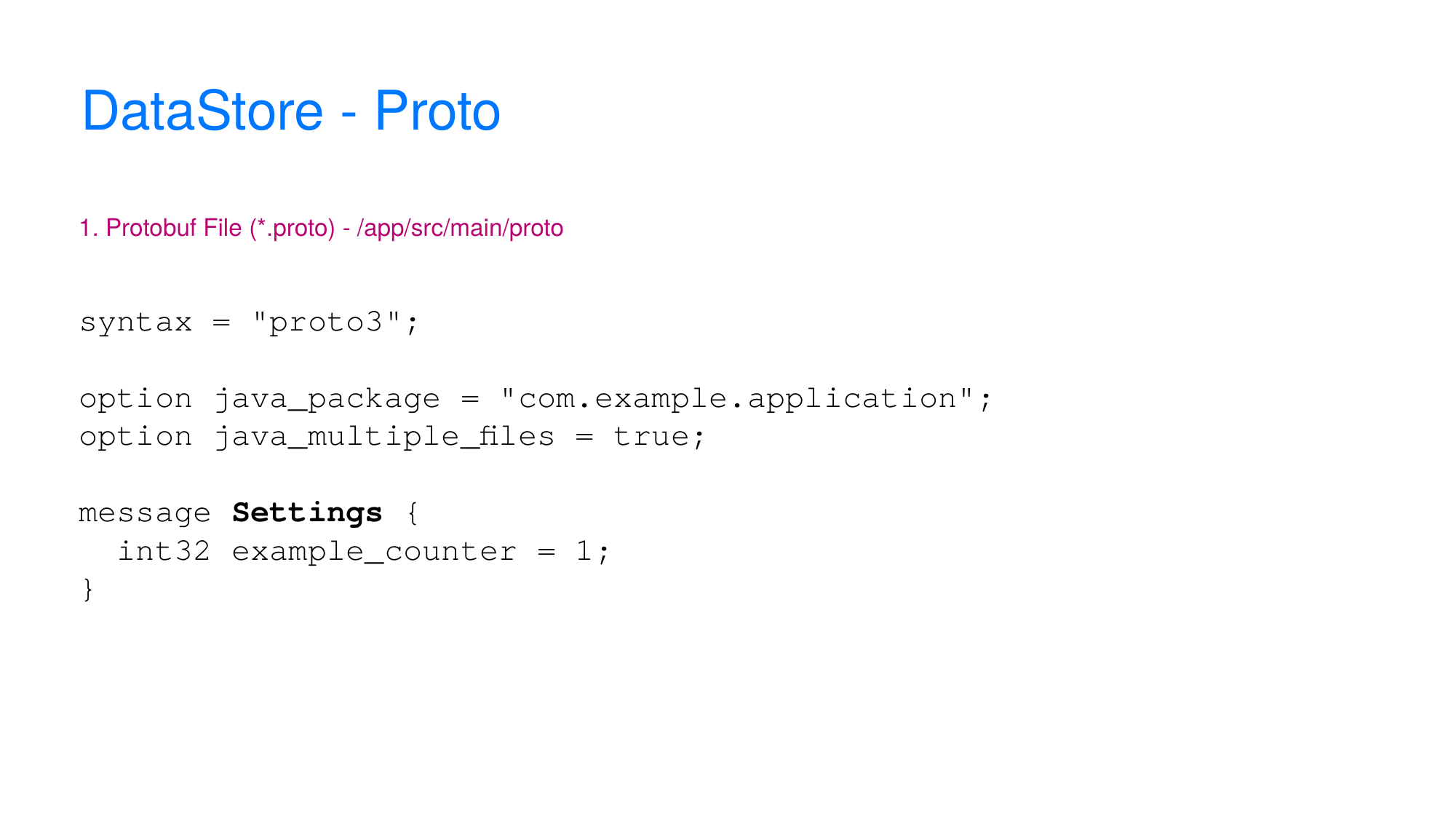

# DataStore - Proto
1. Protobuf File (*.proto) - /app/src/main/proto

syntax = "proto3";

option java_package = "com.example.application";
option java_multiple_files = true;

message Settings {
  int32 example_counter = 1;
}